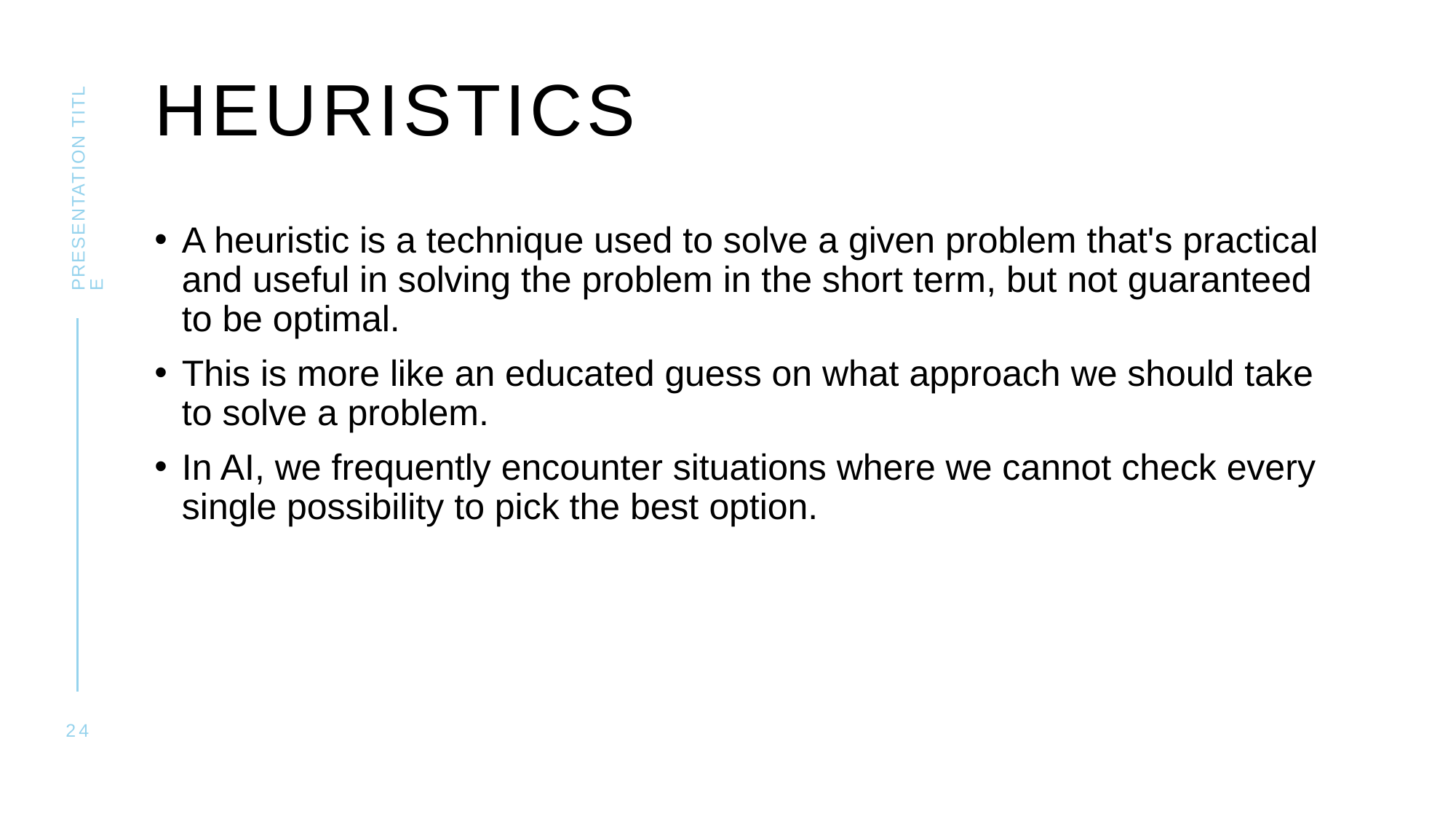

# Heuristics
presentation title
A heuristic is a technique used to solve a given problem that's practical and useful in solving the problem in the short term, but not guaranteed to be optimal.
This is more like an educated guess on what approach we should take to solve a problem.
In AI, we frequently encounter situations where we cannot check every single possibility to pick the best option.
24